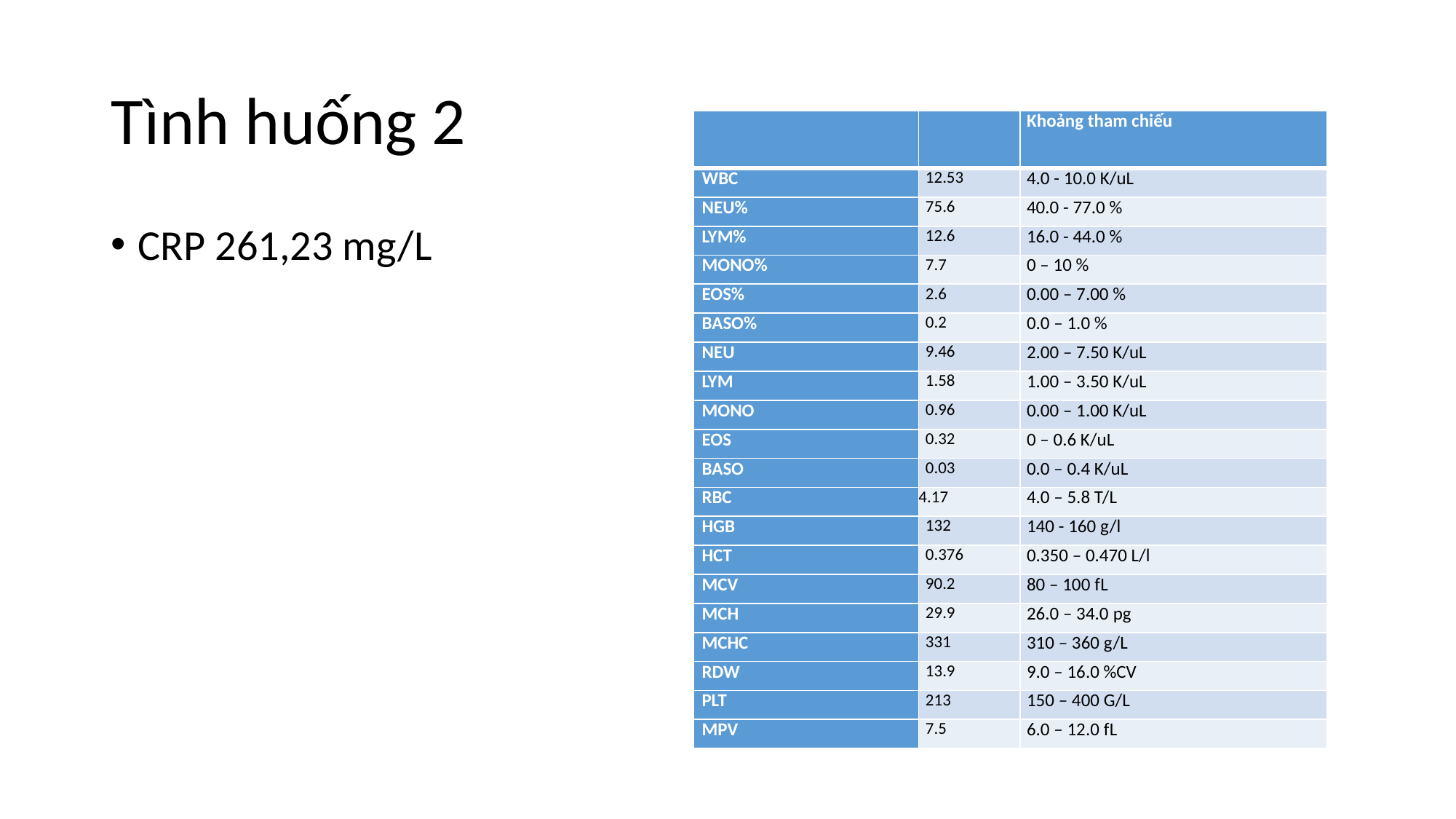

# Tình huống 2
|  |  | Khoảng tham chiếu |
| --- | --- | --- |
| WBC | 12.53 | 4.0 - 10.0 K/uL |
| NEU% | 75.6 | 40.0 - 77.0 % |
| LYM% | 12.6 | 16.0 - 44.0 % |
| MONO% | 7.7 | 0 – 10 % |
| EOS% | 2.6 | 0.00 – 7.00 % |
| BASO% | 0.2 | 0.0 – 1.0 % |
| NEU | 9.46 | 2.00 – 7.50 K/uL |
| LYM | 1.58 | 1.00 – 3.50 K/uL |
| MONO | 0.96 | 0.00 – 1.00 K/uL |
| EOS | 0.32 | 0 – 0.6 K/uL |
| BASO | 0.03 | 0.0 – 0.4 K/uL |
| RBC | 4.17 | 4.0 – 5.8 T/L |
| HGB | 132 | 140 - 160 g/l |
| HCT | 0.376 | 0.350 – 0.470 L/l |
| MCV | 90.2 | 80 – 100 fL |
| MCH | 29.9 | 26.0 – 34.0 pg |
| MCHC | 331 | 310 – 360 g/L |
| RDW | 13.9 | 9.0 – 16.0 %CV |
| PLT | 213 | 150 – 400 G/L |
| MPV | 7.5 | 6.0 – 12.0 fL |
CRP 261,23 mg/L